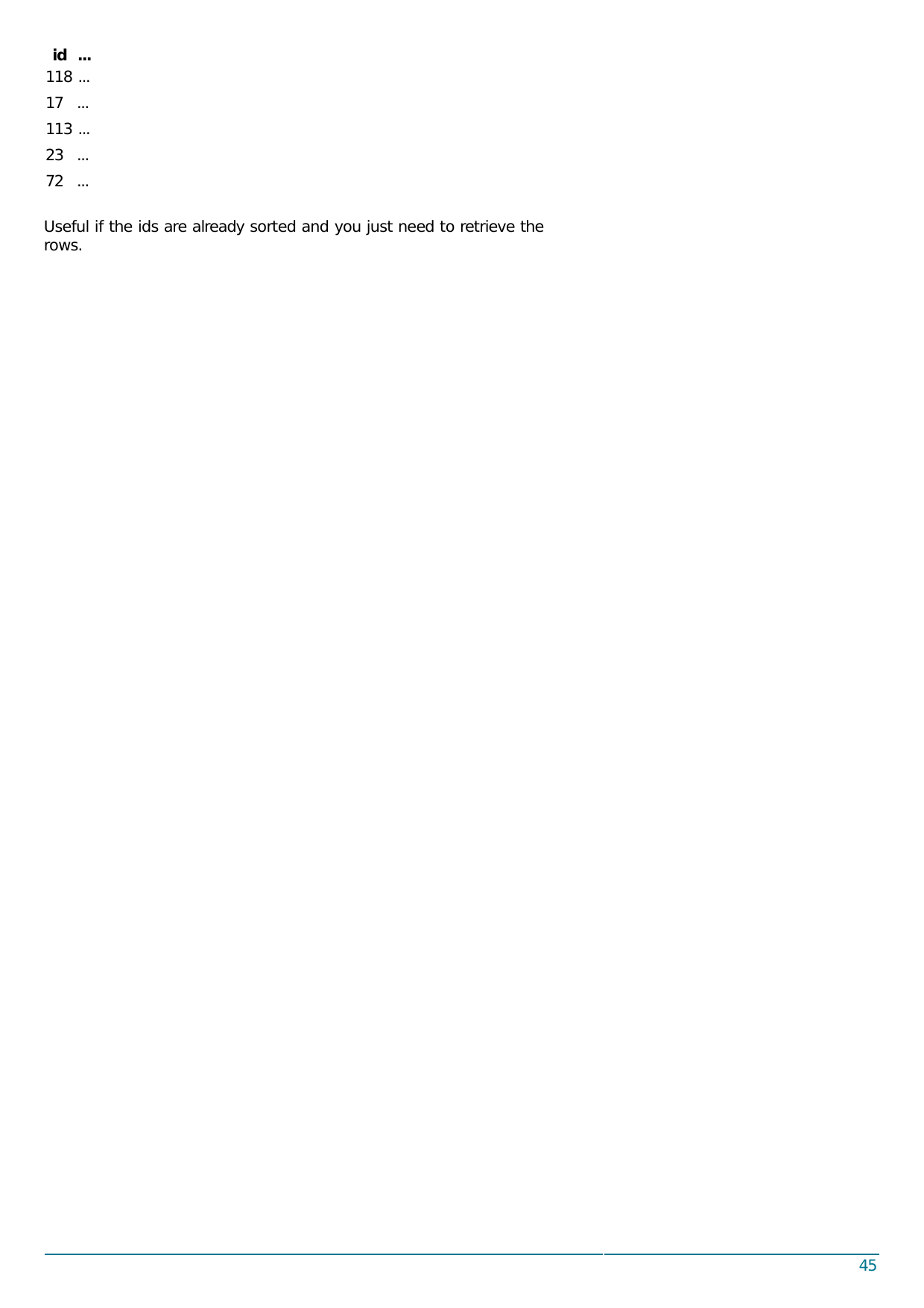

id  ...
118 ...
17   ...
113 ...
23   ...
72   ...

Useful if the ids are already sorted and you just need to retrieve the rows.

45